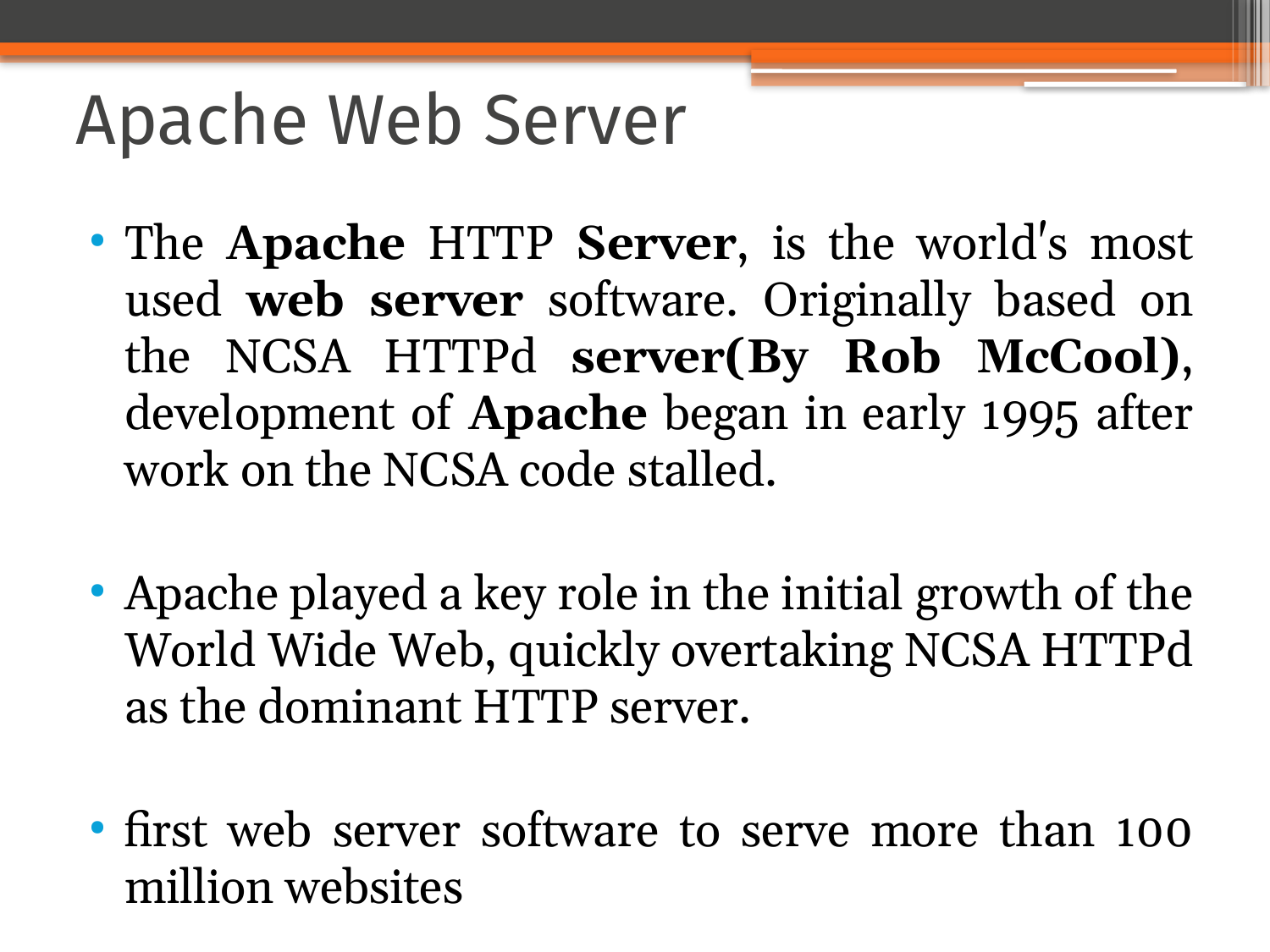

# Apache Web Server

The Apache HTTP Server, is the world's most used web server software. Originally based on the NCSA HTTPd server(By Rob McCool), development of Apache began in early 1995 after work on the NCSA code stalled.

Apache played a key role in the initial growth of the World Wide Web, quickly overtaking NCSA HTTPd as the dominant HTTP server.

first web server software to serve more than 100 million websites